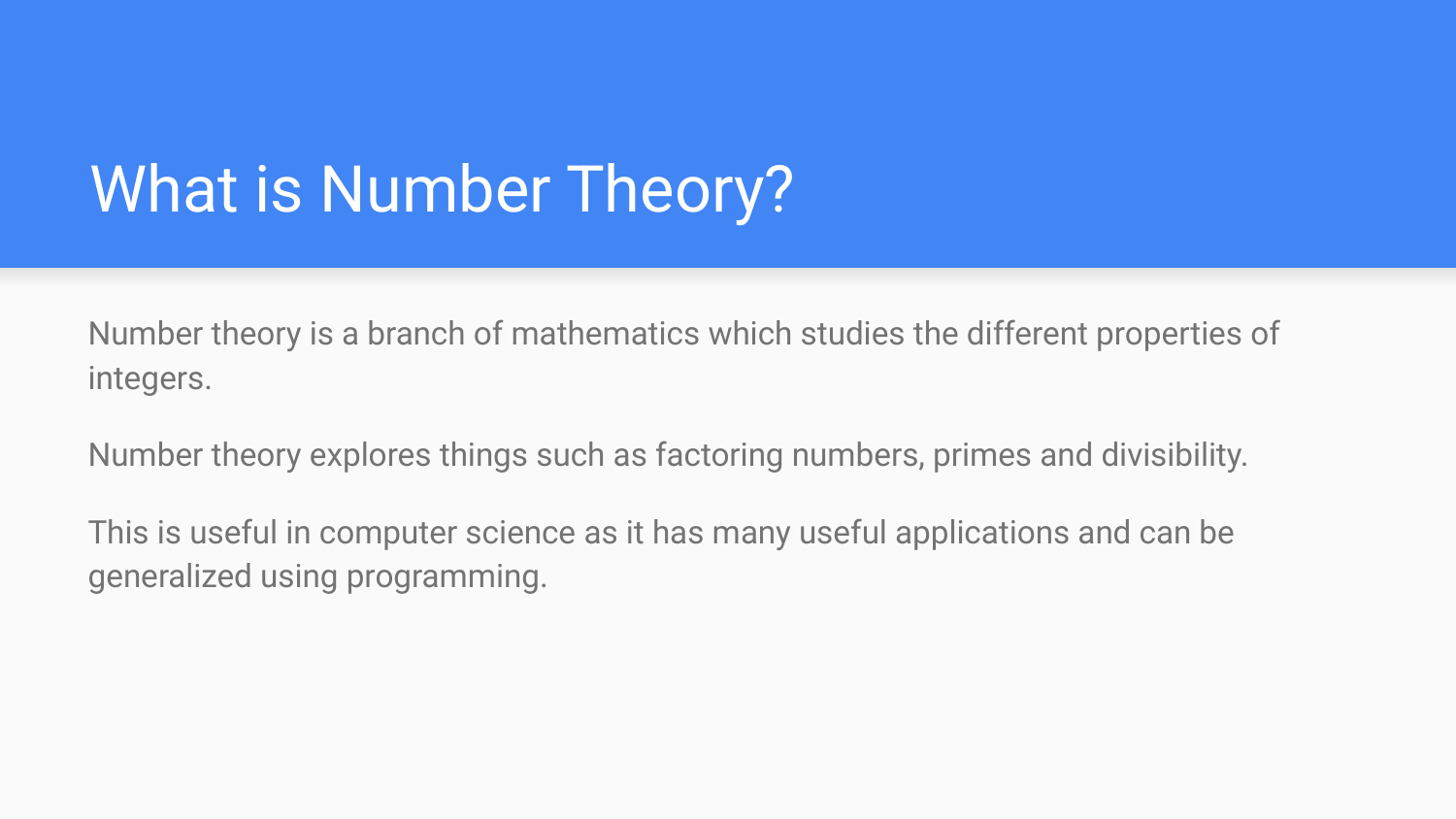

# What is Number Theory?
Number theory is a branch of mathematics which studies the different properties of integers.
Number theory explores things such as factoring numbers, primes and divisibility.
This is useful in computer science as it has many useful applications and can be generalized using programming.